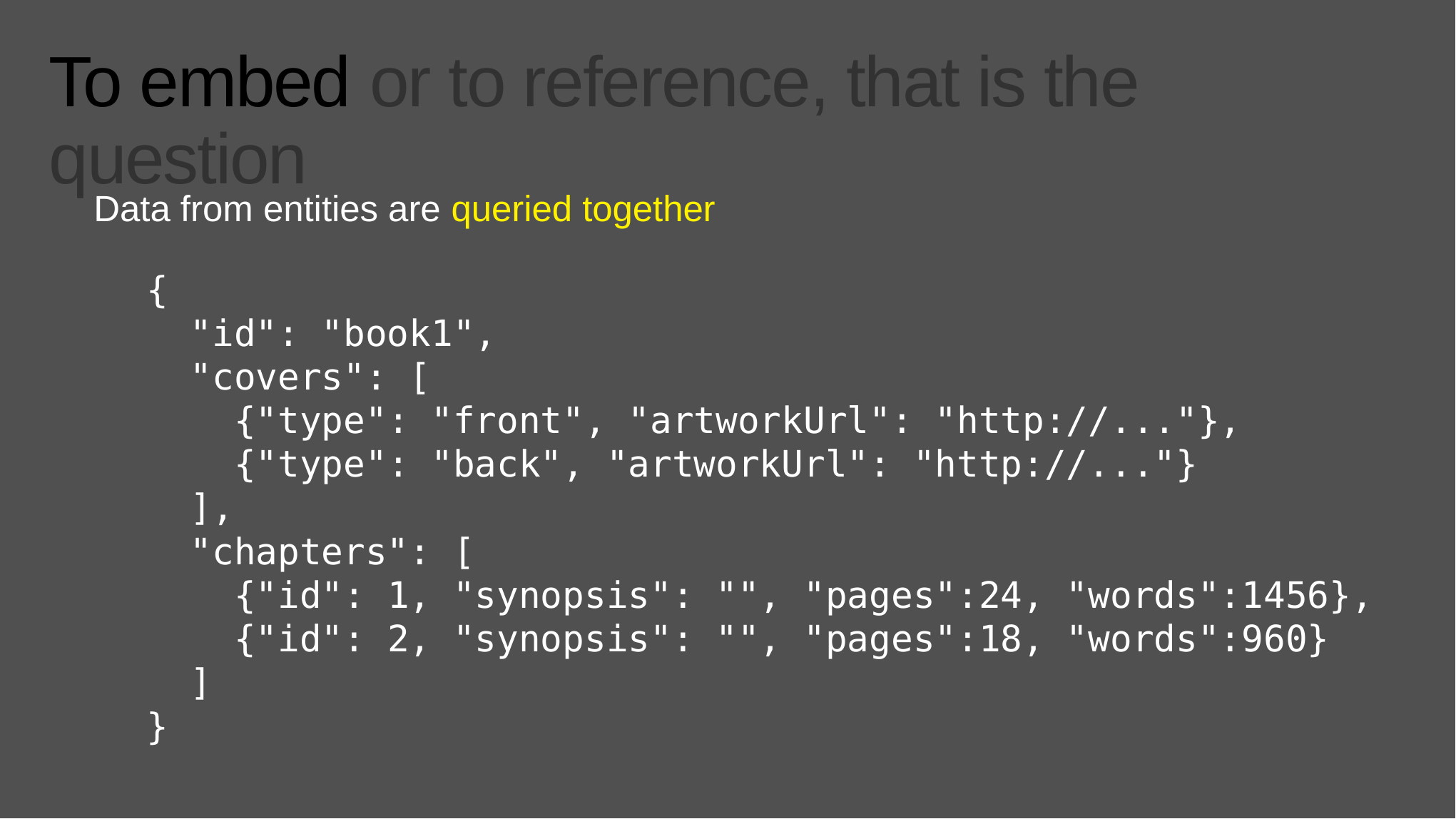

# To embed or to reference, that is the question
Data from entities are queried together

{
  "id": "book1",
  "covers": [
    {"type": "front", "artworkUrl": "http://..."},
    {"type": "back", "artworkUrl": "http://..."}
  ],
  "chapters": [
    {"id": 1, "synopsis": "", "pages":24, "words":1456},
    {"id": 2, "synopsis": "", "pages":18, "words":960}
  ]
}